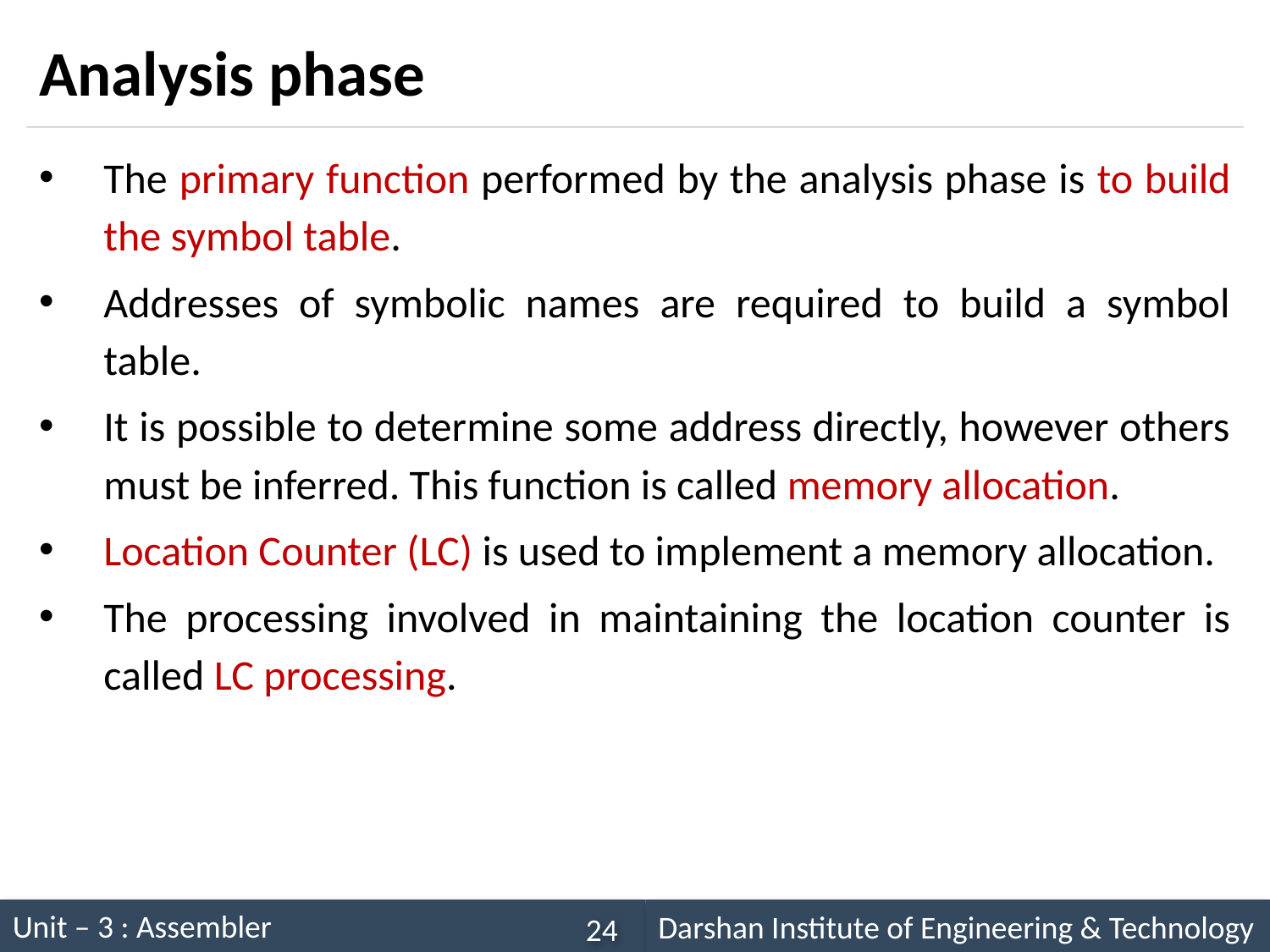

# Analysis phase
The primary function performed by the analysis phase is to build the symbol table.
Addresses of symbolic names are required to build a symbol table.
It is possible to determine some address directly, however others must be inferred. This function is called memory allocation.
Location Counter (LC) is used to implement a memory allocation.
The processing involved in maintaining the location counter is called LC processing.